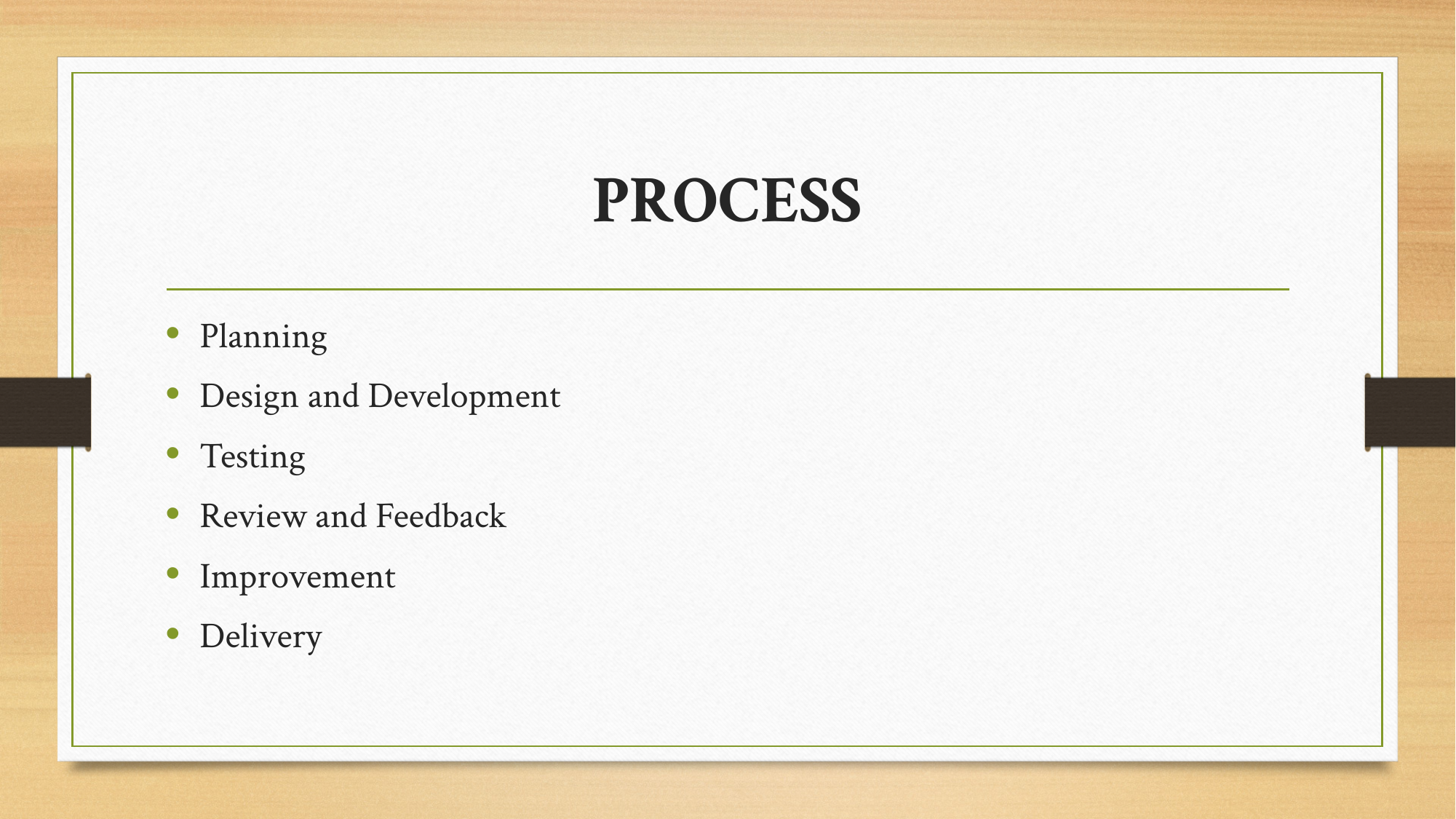

# PROCESS
Planning
Design and Development
Testing
Review and Feedback
Improvement
Delivery